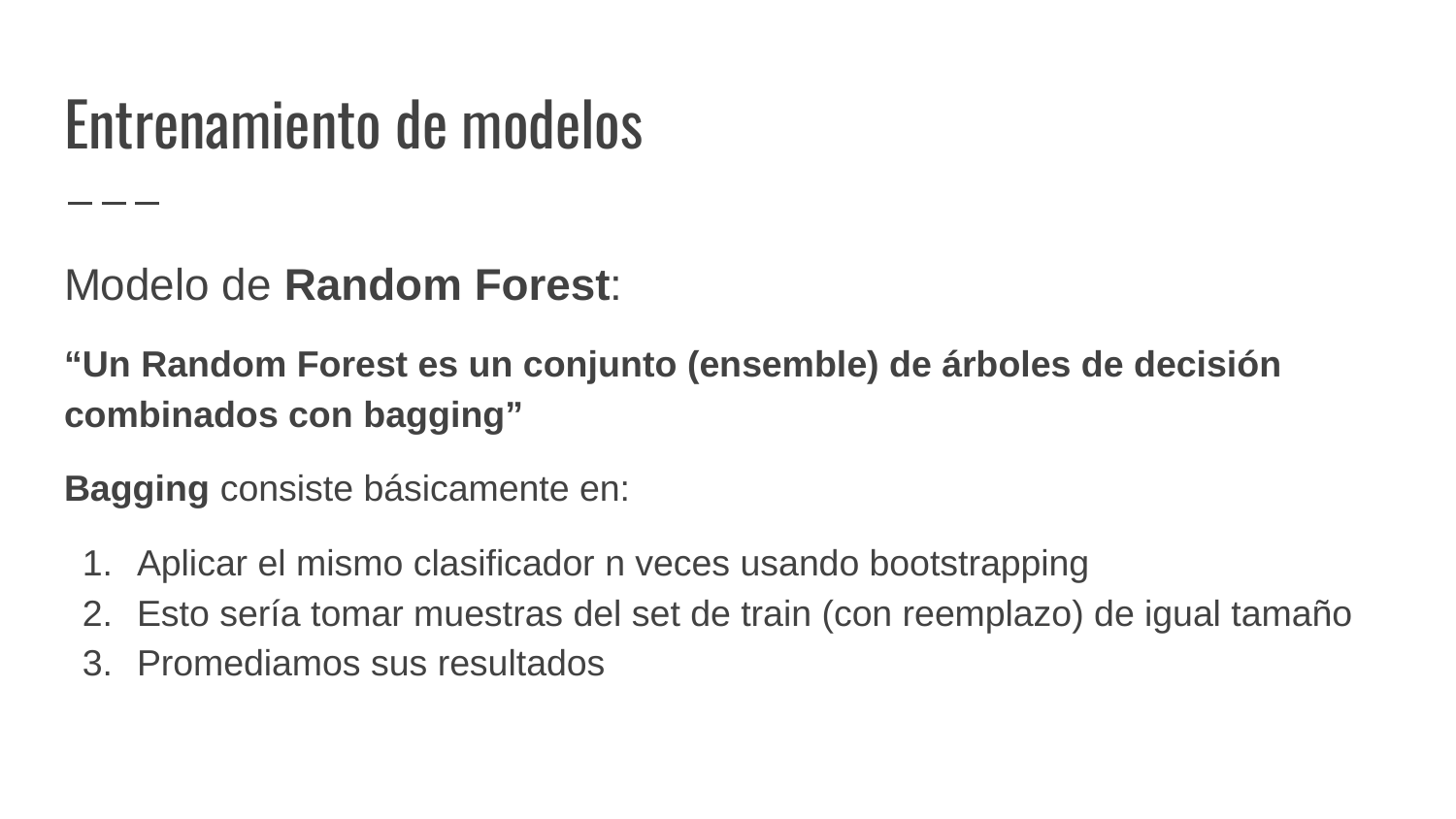

# Entrenamiento de modelos
Modelo de Random Forest:
“Un Random Forest es un conjunto (ensemble) de árboles de decisión combinados con bagging”
Bagging consiste básicamente en:
Aplicar el mismo clasificador n veces usando bootstrapping
Esto sería tomar muestras del set de train (con reemplazo) de igual tamaño
Promediamos sus resultados